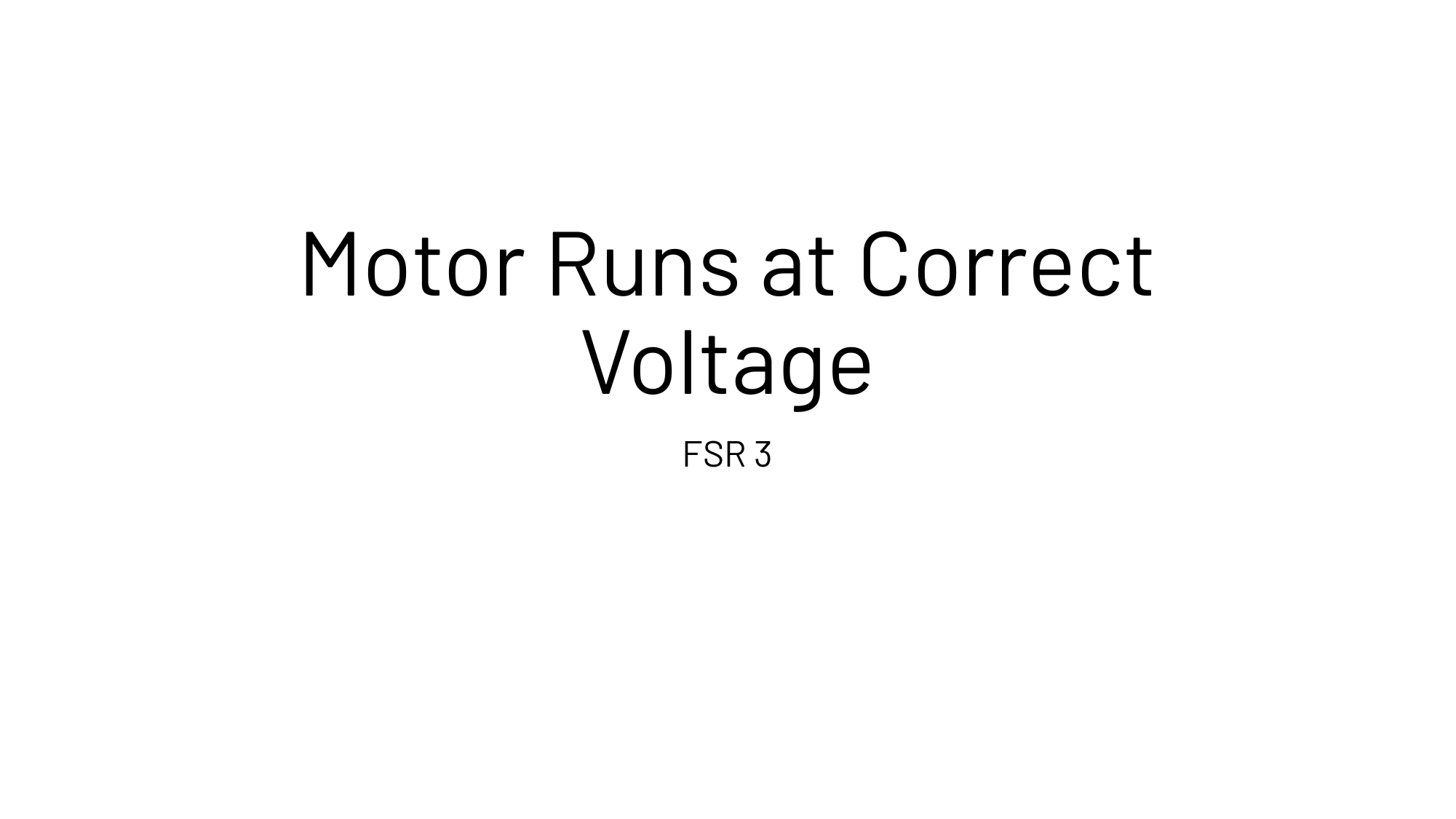

# Motor Runs at Correct Voltage
FSR 3